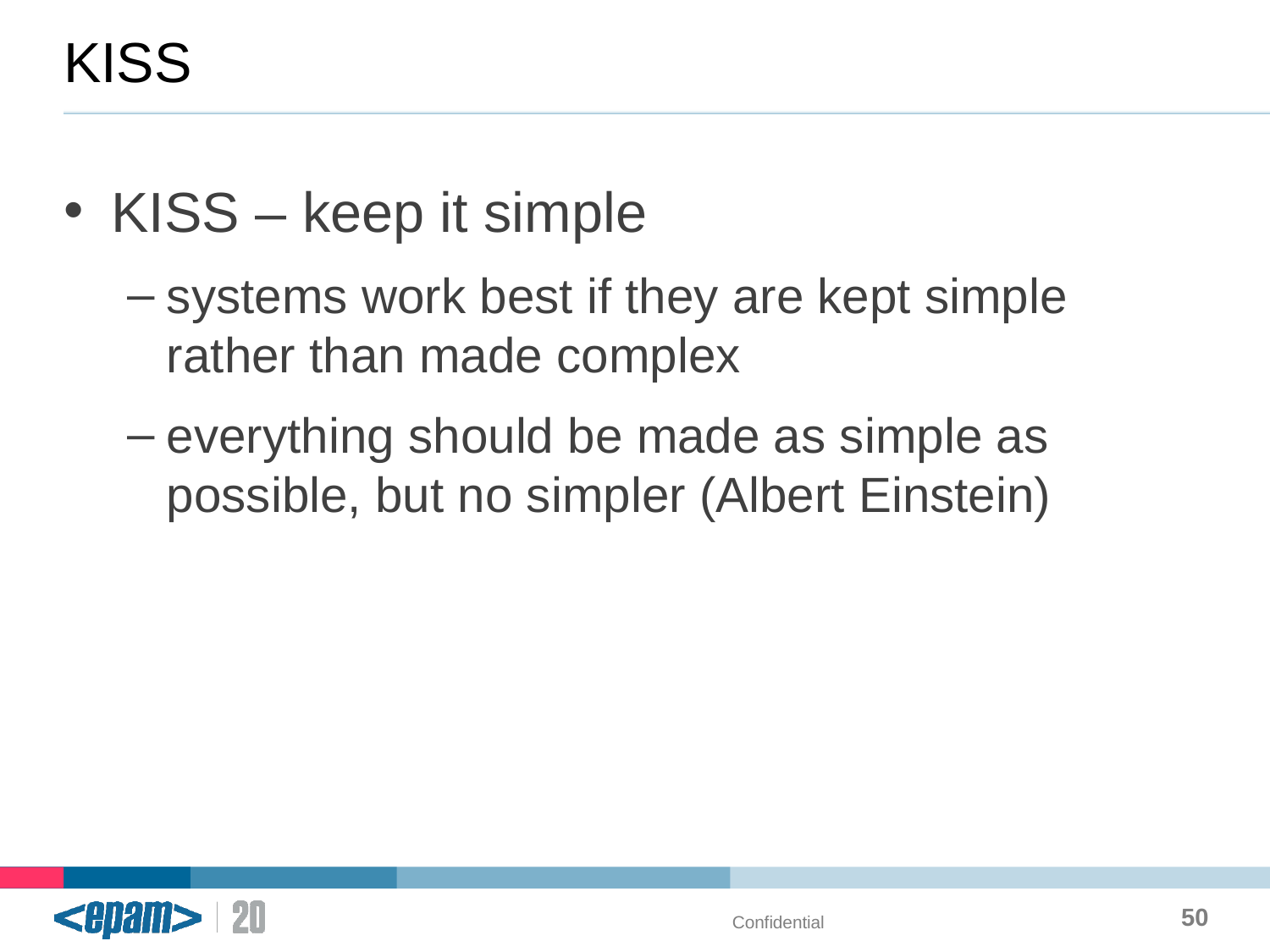

# KISS
KISS – keep it simple
systems work best if they are kept simple rather than made complex
everything should be made as simple as possible, but no simpler (Albert Einstein)
50
Confidential